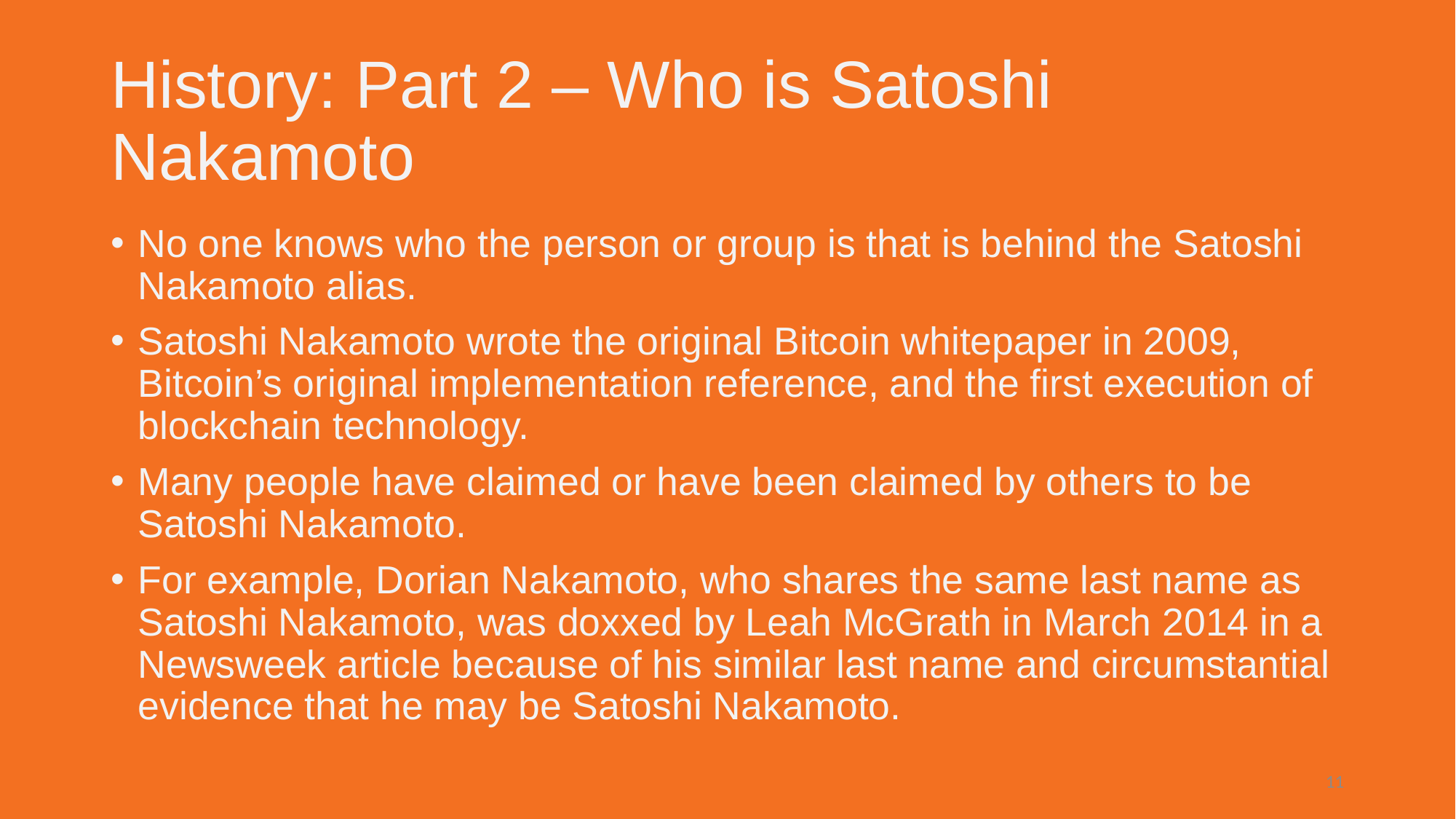

# History: Part 2 – Who is Satoshi Nakamoto
No one knows who the person or group is that is behind the Satoshi Nakamoto alias.
Satoshi Nakamoto wrote the original Bitcoin whitepaper in 2009, Bitcoin’s original implementation reference, and the first execution of blockchain technology.
Many people have claimed or have been claimed by others to be Satoshi Nakamoto.
For example, Dorian Nakamoto, who shares the same last name as Satoshi Nakamoto, was doxxed by Leah McGrath in March 2014 in a Newsweek article because of his similar last name and circumstantial evidence that he may be Satoshi Nakamoto.
11